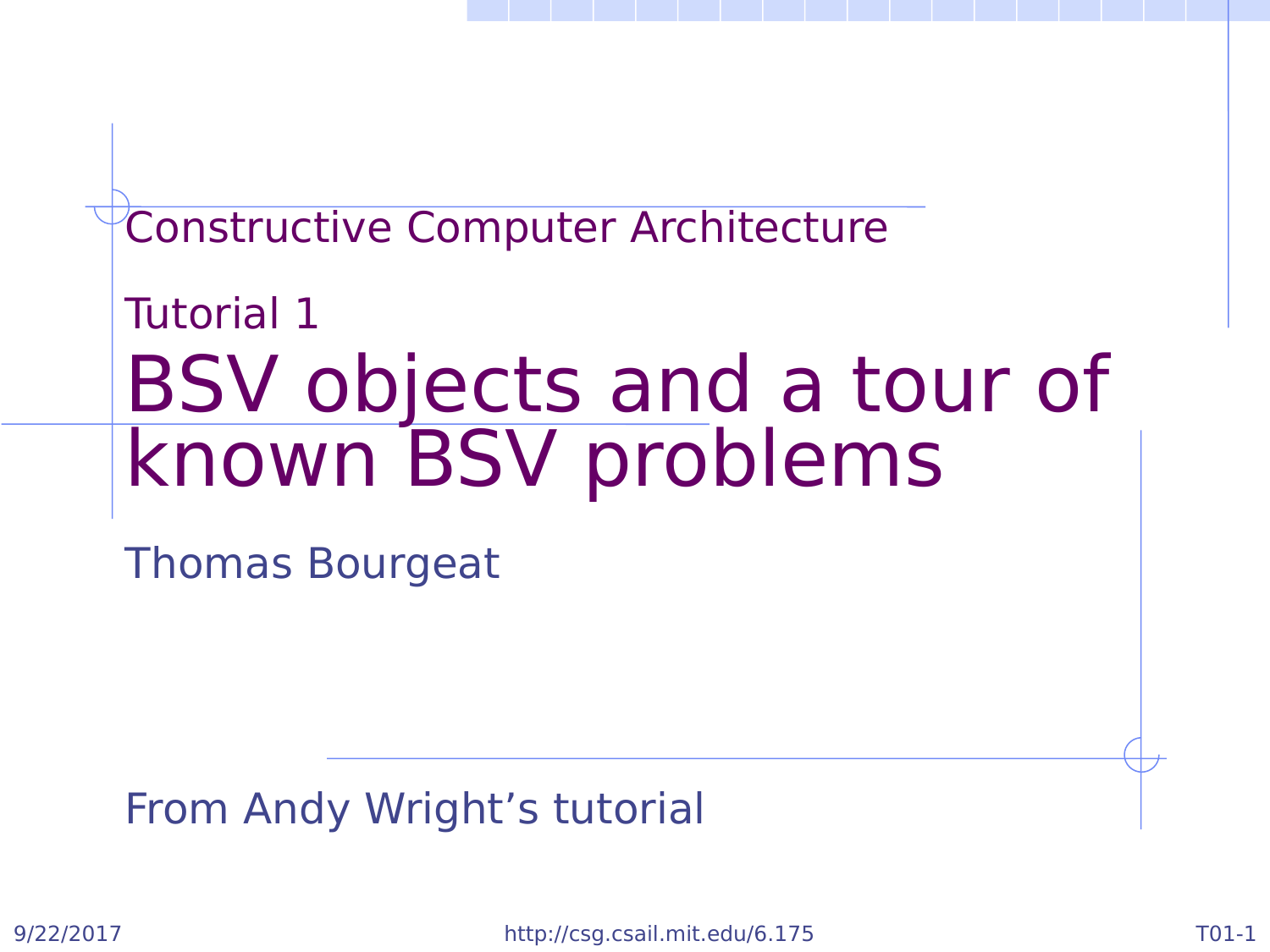

Constructive Computer Architecture

Tutorial 1
BSV objects and a tour of known BSV problems

Thomas Bourgeat

From Andy Wright’s tutorial
9/22/2017
http://csg.csail.mit.edu/6.175
T01-1